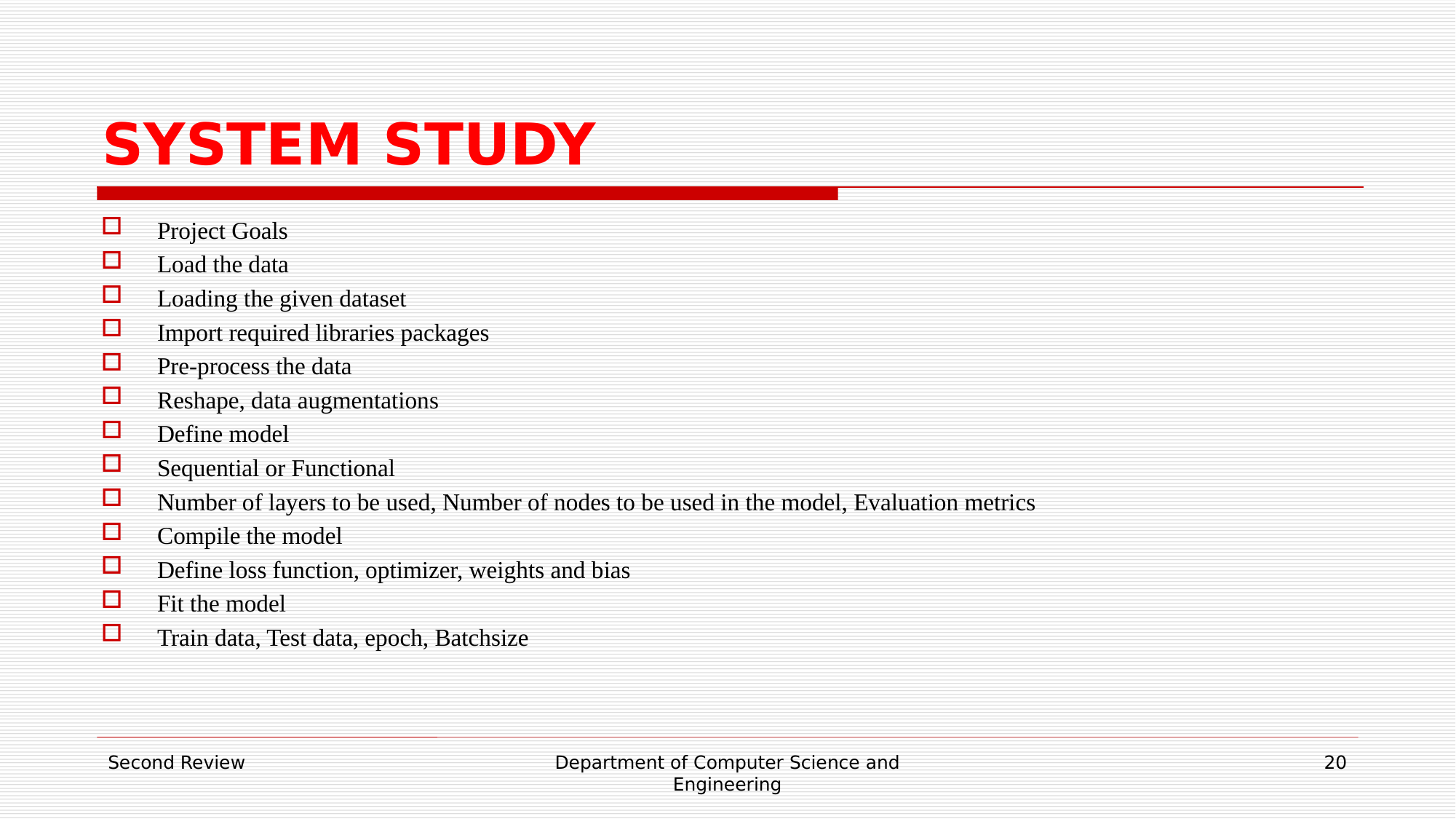

# SYSTEM STUDY
Project Goals
Load the data
Loading the given dataset
Import required libraries packages
Pre-process the data
Reshape, data augmentations
Define model
Sequential or Functional
Number of layers to be used, Number of nodes to be used in the model, Evaluation metrics
Compile the model
Define loss function, optimizer, weights and bias
Fit the model
Train data, Test data, epoch, Batchsize
Second Review
Department of Computer Science and Engineering
20